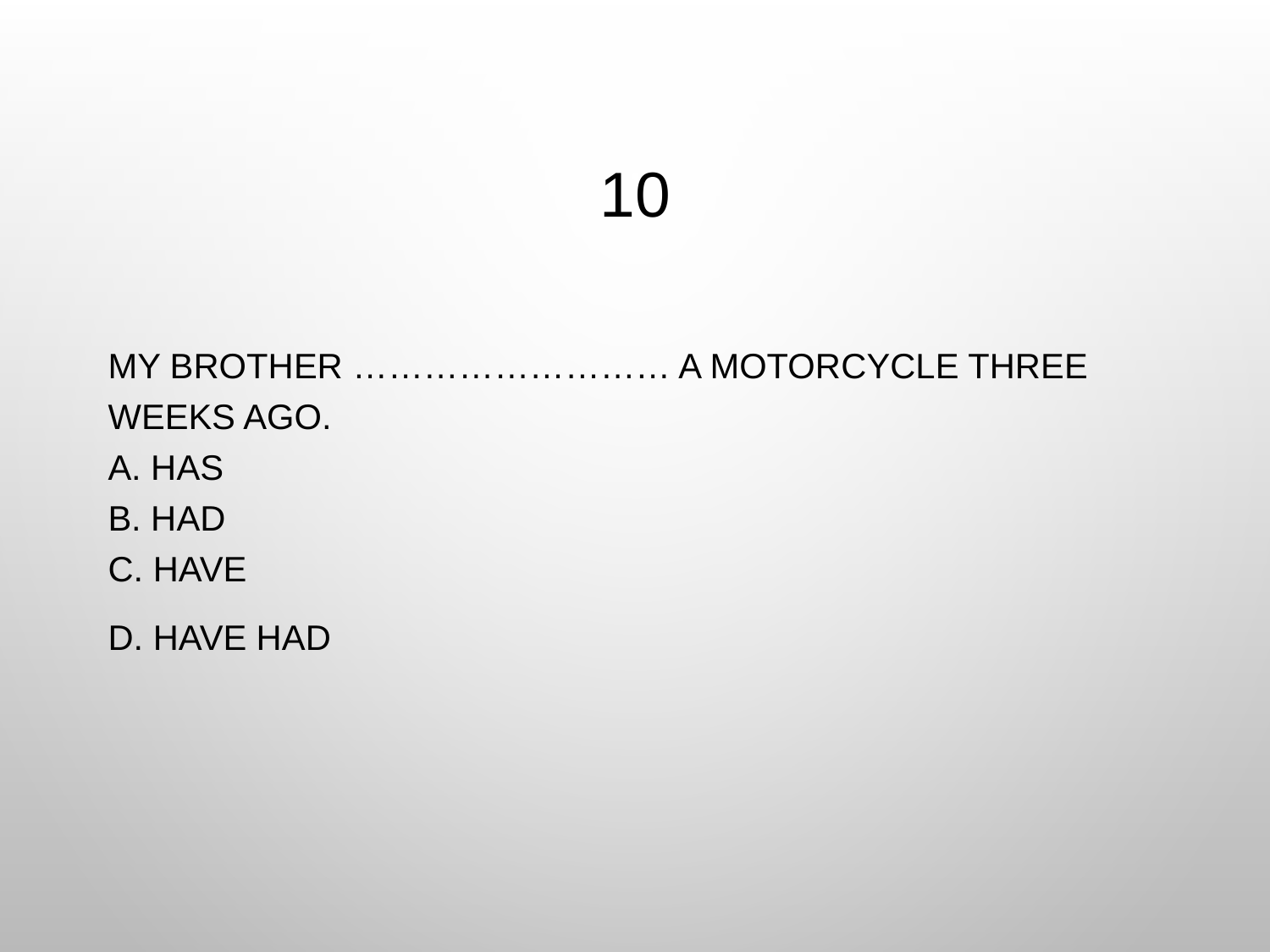

# 10
My brother ……………………… a motorcycle three weeks ago.
a. has
b. had
c. Have
d. Have had